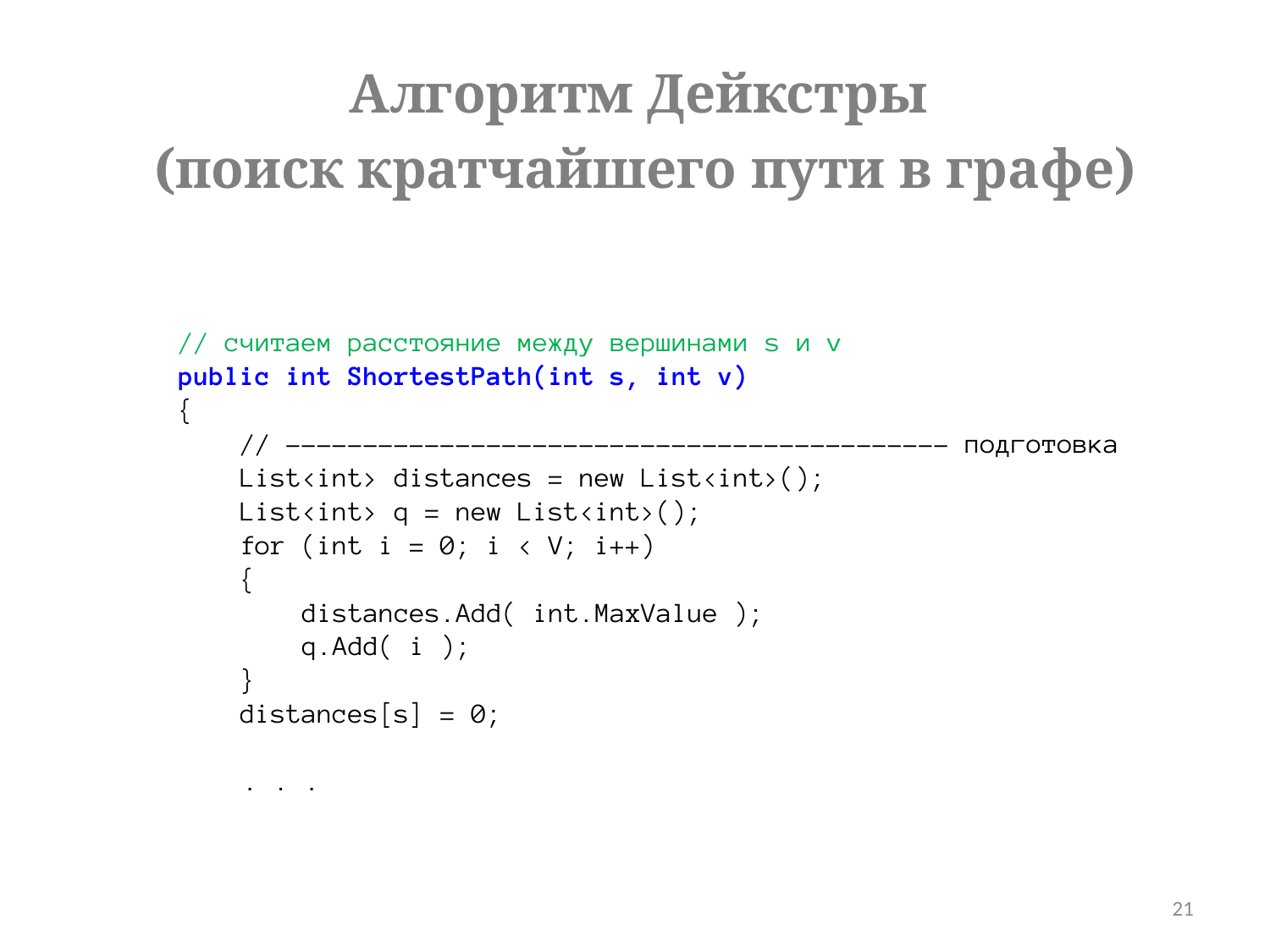

Алгоритм Дейкстры
(поиск кратчайшего пути в графе)
        // считаем расстояние между вершинами s и v
        public int ShortestPath(int s, int v)
        {
            // ------------------------------------------- подготовка
            List<int> distances = new List<int>();
            List<int> q = new List<int>();
            for (int i = 0; i < V; i++)
            {
                distances.Add( int.MaxValue );
                q.Add( i );
            }
            distances[s] = 0;

	    . . .
21